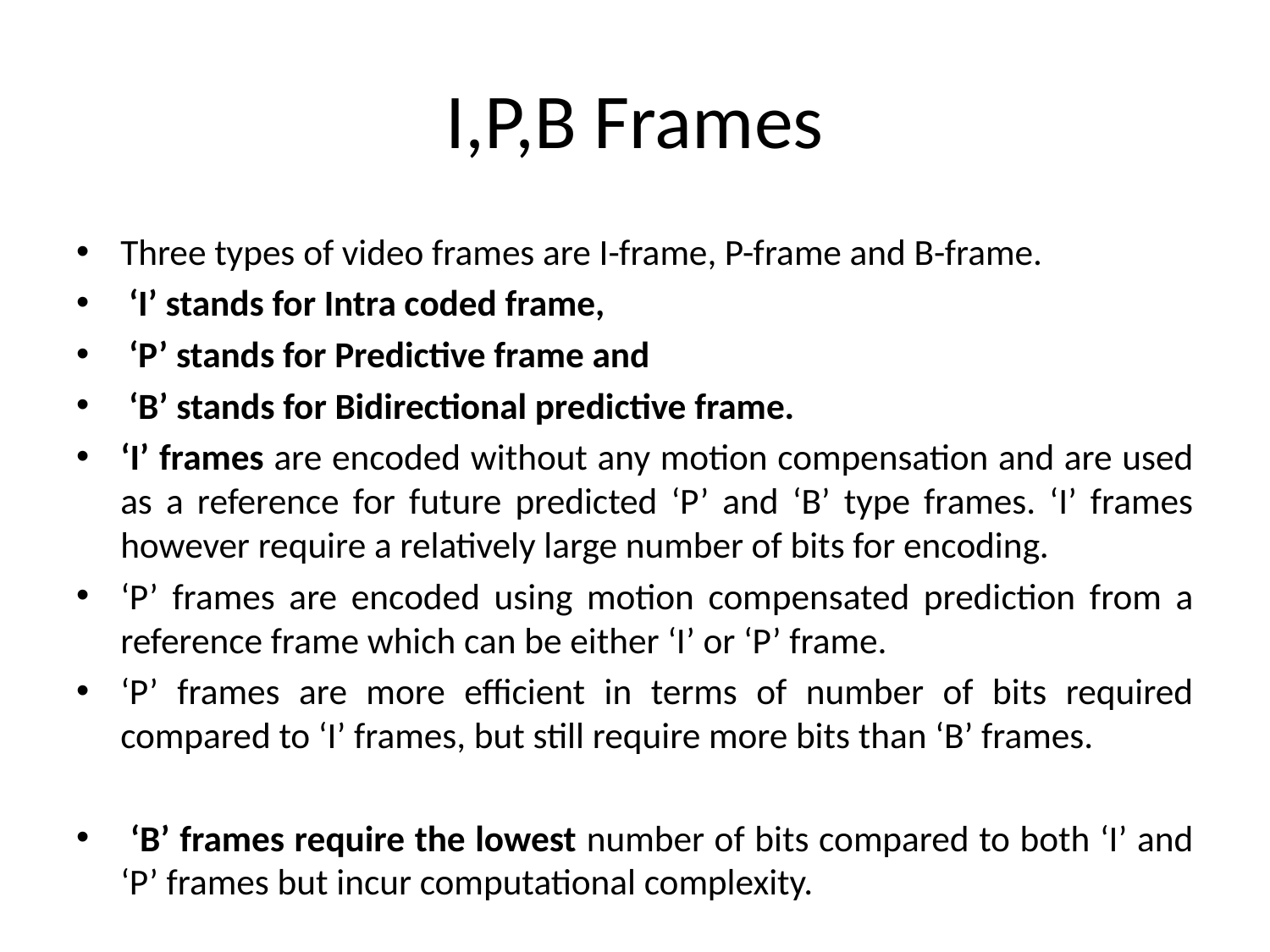

# I,P,B Frames
Three types of video frames are I-frame, P-frame and B-frame.
 ‘I’ stands for Intra coded frame,
 ‘P’ stands for Predictive frame and
 ‘B’ stands for Bidirectional predictive frame.
‘I’ frames are encoded without any motion compensation and are used as a reference for future predicted ‘P’ and ‘B’ type frames. ‘I’ frames however require a relatively large number of bits for encoding.
‘P’ frames are encoded using motion compensated prediction from a reference frame which can be either ‘I’ or ‘P’ frame.
‘P’ frames are more efficient in terms of number of bits required compared to ‘I’ frames, but still require more bits than ‘B’ frames.

 ‘B’ frames require the lowest number of bits compared to both ‘I’ and ‘P’ frames but incur computational complexity.